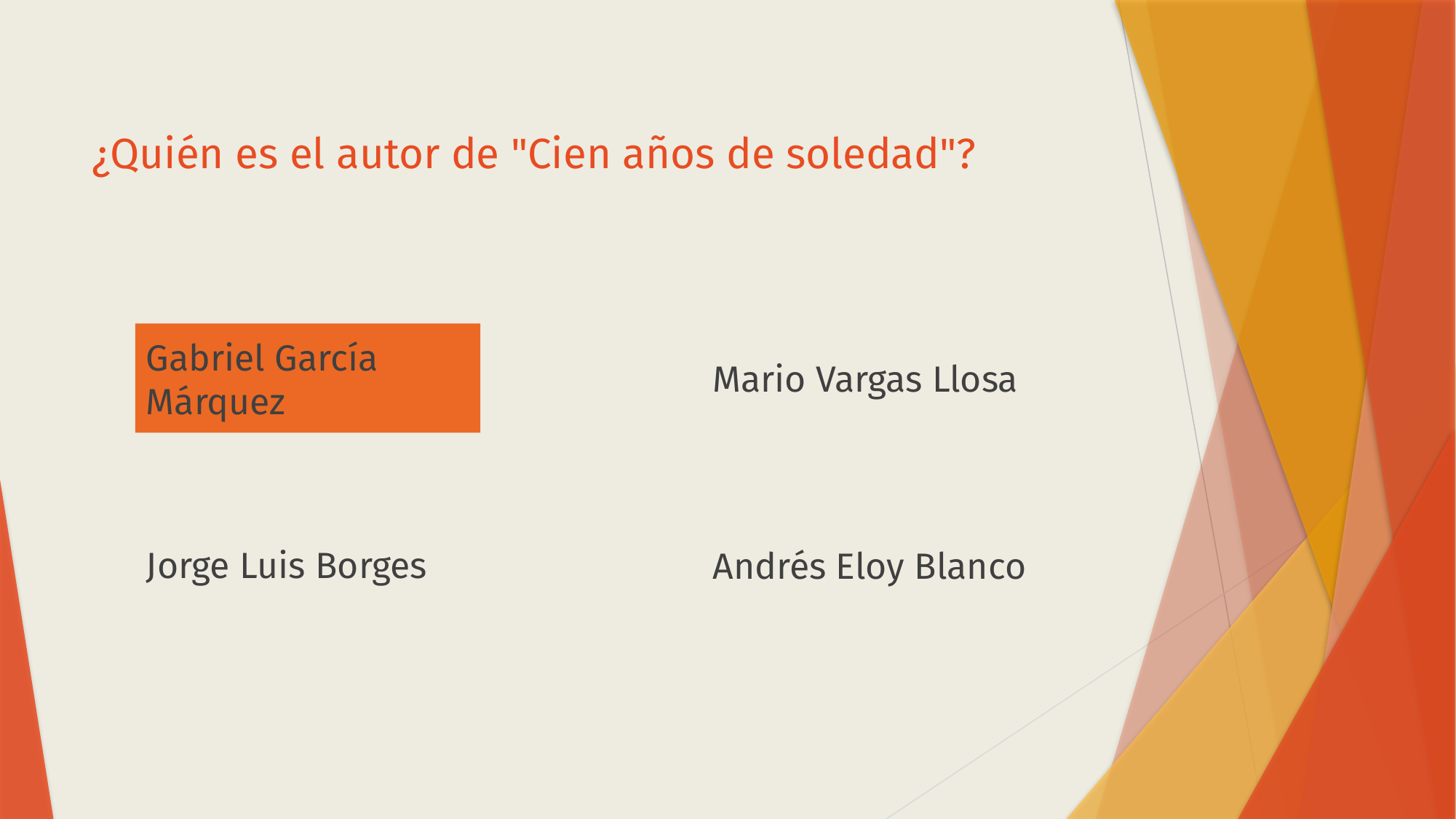

# ¿Quién es el autor de "Cien años de soledad"?
Mario Vargas Llosa
Gabriel García Márquez
Jorge Luis Borges
Andrés Eloy Blanco